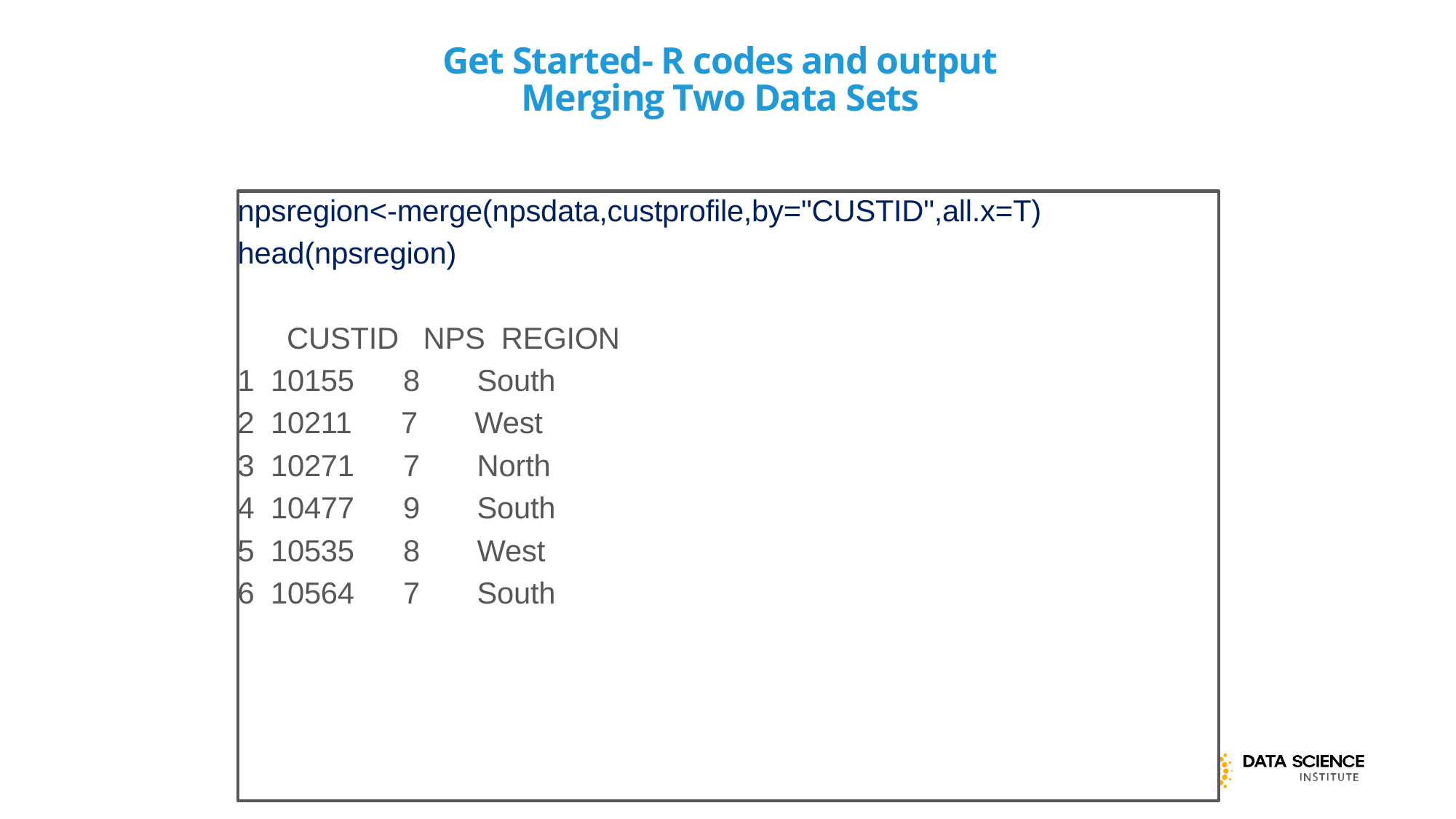

# Get Started- R codes and output Merging Two Data Sets
npsregion<-merge(npsdata,custprofile,by="CUSTID",all.x=T)
head(npsregion)

      CUSTID   NPS  REGION
1  10155      8       South
2  10211      7       West
3  10271      7       North
4  10477      9       South
5  10535      8       West
6  10564      7       South